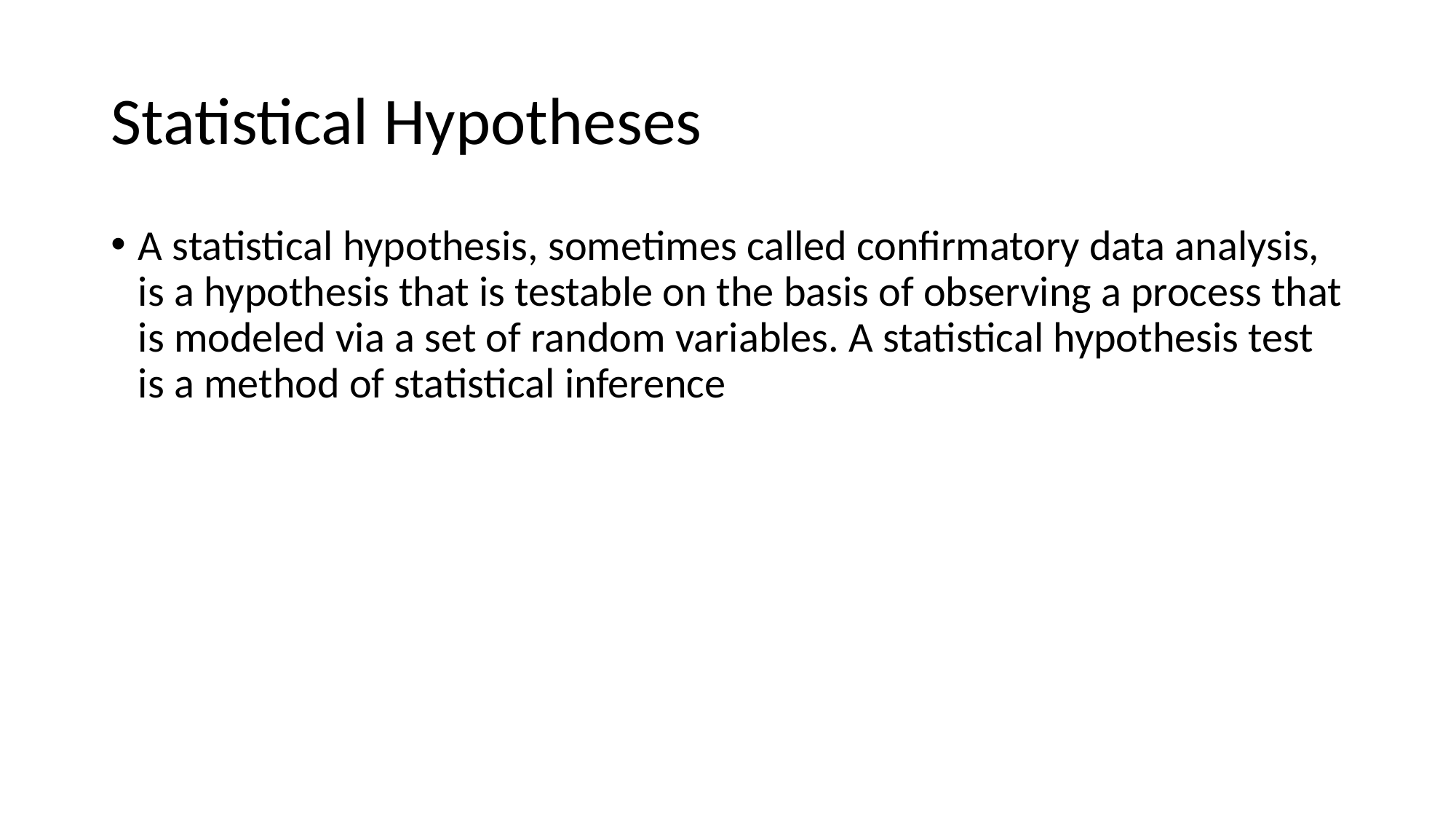

# Statistical Hypotheses
A statistical hypothesis, sometimes called confirmatory data analysis, is a hypothesis that is testable on the basis of observing a process that is modeled via a set of random variables. A statistical hypothesis test is a method of statistical inference